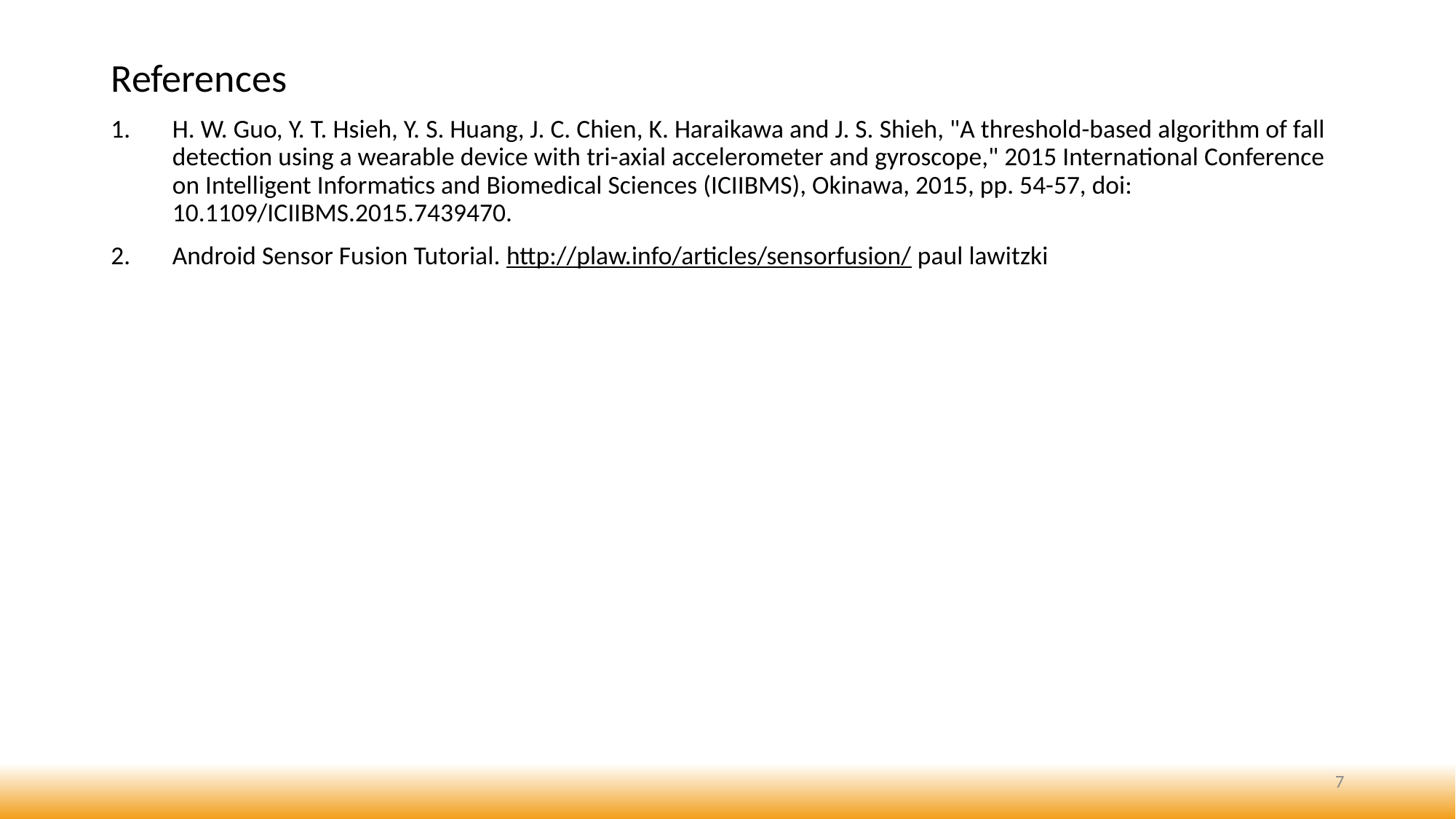

References
H. W. Guo, Y. T. Hsieh, Y. S. Huang, J. C. Chien, K. Haraikawa and J. S. Shieh, "A threshold-based algorithm of fall detection using a wearable device with tri-axial accelerometer and gyroscope," 2015 International Conference on Intelligent Informatics and Biomedical Sciences (ICIIBMS), Okinawa, 2015, pp. 54-57, doi: 10.1109/ICIIBMS.2015.7439470.
Android Sensor Fusion Tutorial. http://plaw.info/articles/sensorfusion/ paul lawitzki

7